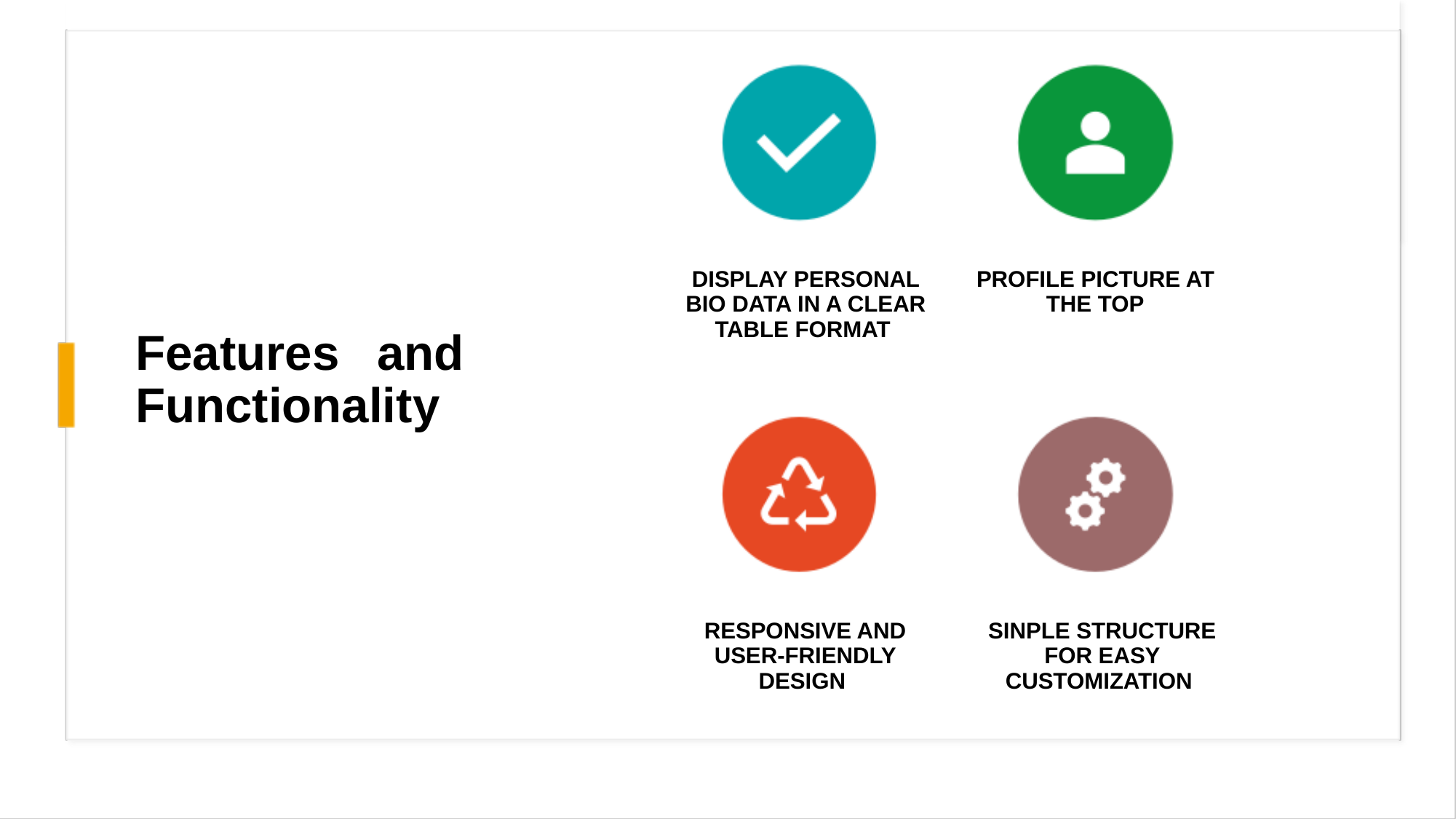

DISPLAY PERSONAL BIO DATA IN A CLEAR TABLE FORMAT
PROFILE PICTURE AT
THE TOP
Features and Functionality
RESPONSIVE AND USER-FRIENDLY DESIGN
SINPLE STRUCTURE FOR EASY CUSTOMIZATION